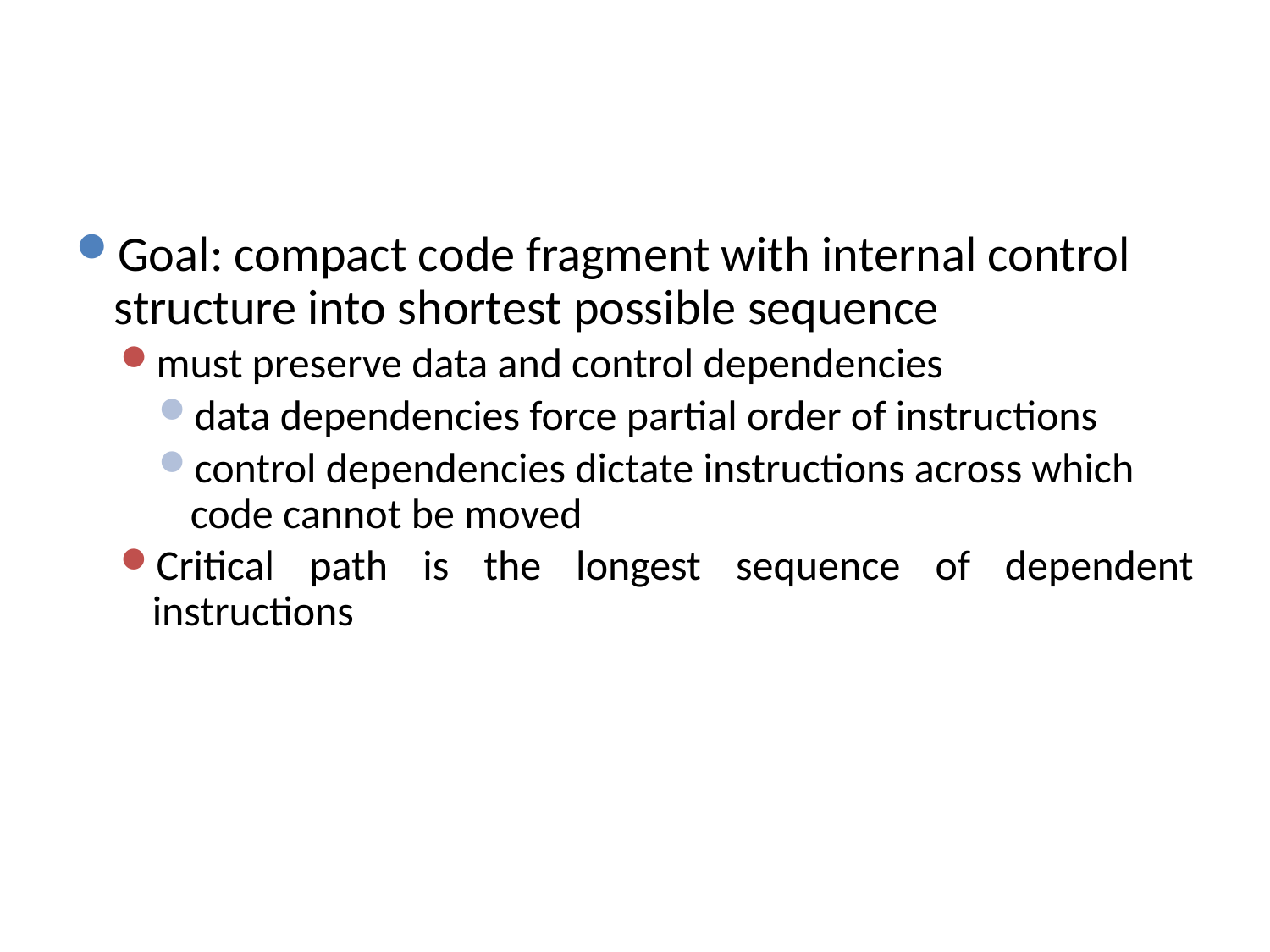

Goal: compact code fragment with internal control structure into shortest possible sequence
must preserve data and control dependencies
data dependencies force partial order of instructions
control dependencies dictate instructions across which code cannot be moved
Critical path is the longest sequence of dependent instructions